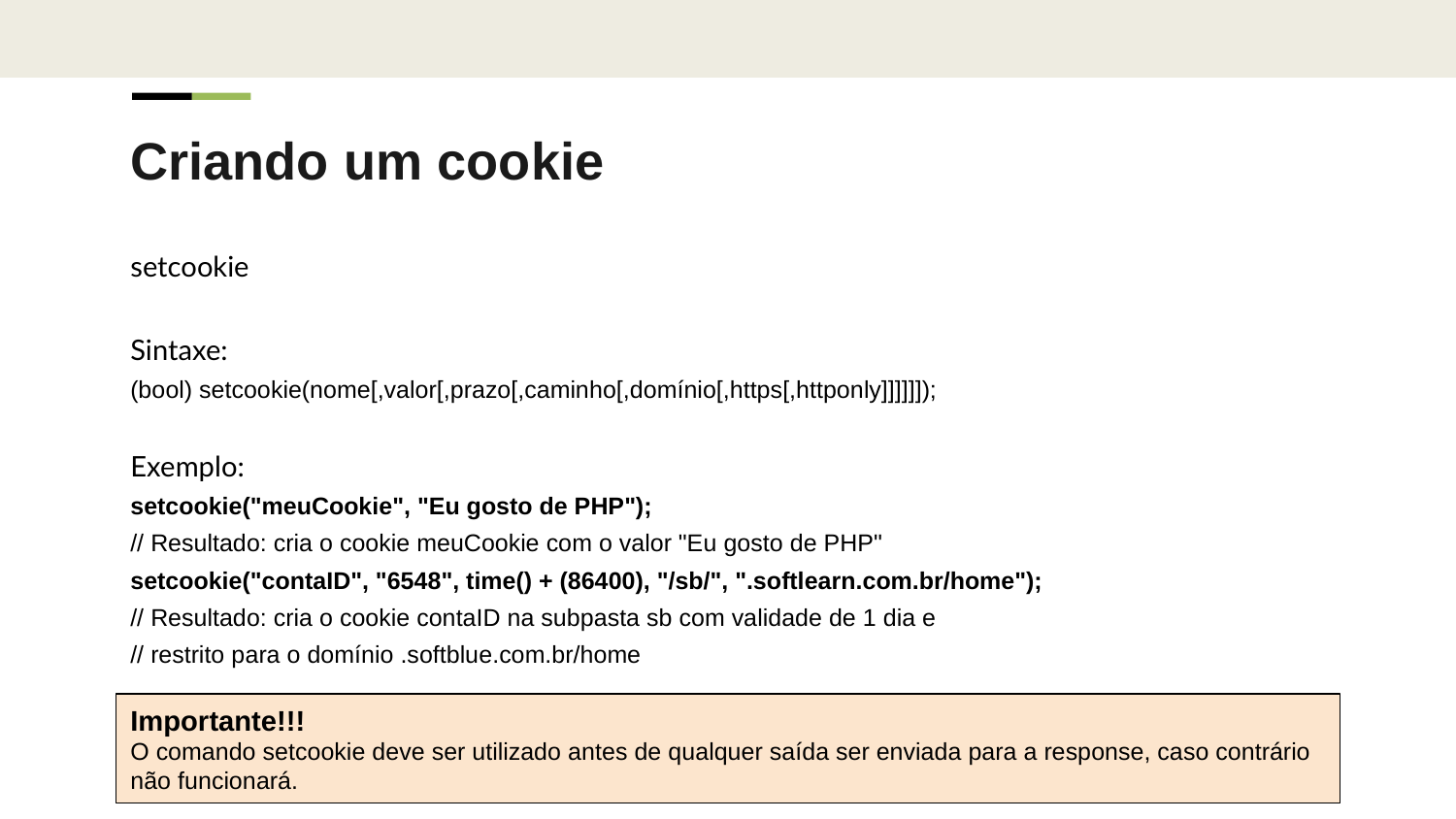

Criando um cookie
setcookie

Sintaxe:
(bool) setcookie(nome[,valor[,prazo[,caminho[,domínio[,https[,httponly]]]]]]);

Exemplo:
setcookie("meuCookie", "Eu gosto de PHP");
// Resultado: cria o cookie meuCookie com o valor "Eu gosto de PHP"
setcookie("contaID", "6548", time() + (86400), "/sb/", ".softlearn.com.br/home");
// Resultado: cria o cookie contaID na subpasta sb com validade de 1 dia e
// restrito para o domínio .softblue.com.br/home
Importante!!!
O comando setcookie deve ser utilizado antes de qualquer saída ser enviada para a response, caso contrário não funcionará.